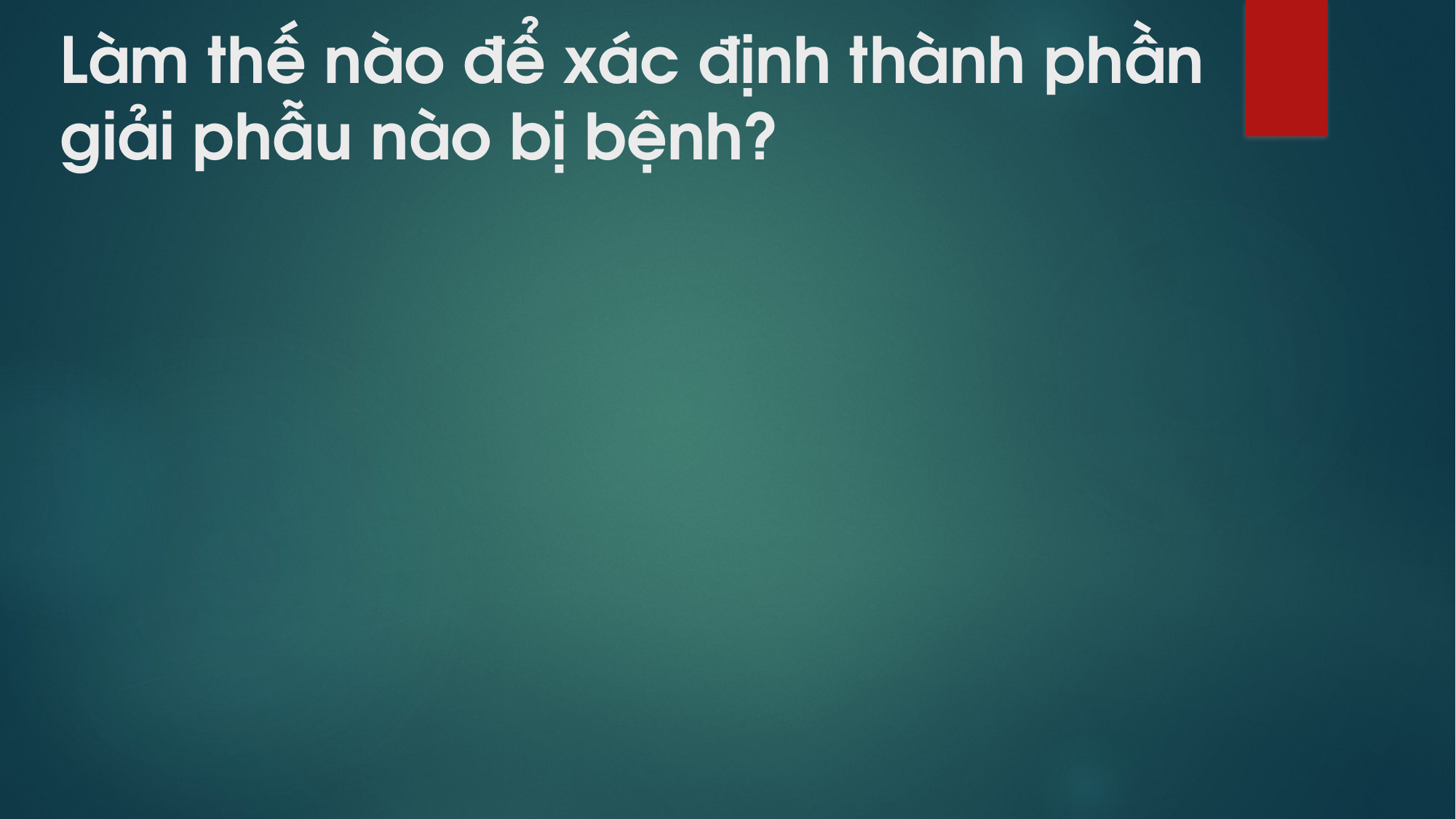

# Làm thế nào để xác định thành phần giải phẫu nào bị bệnh?